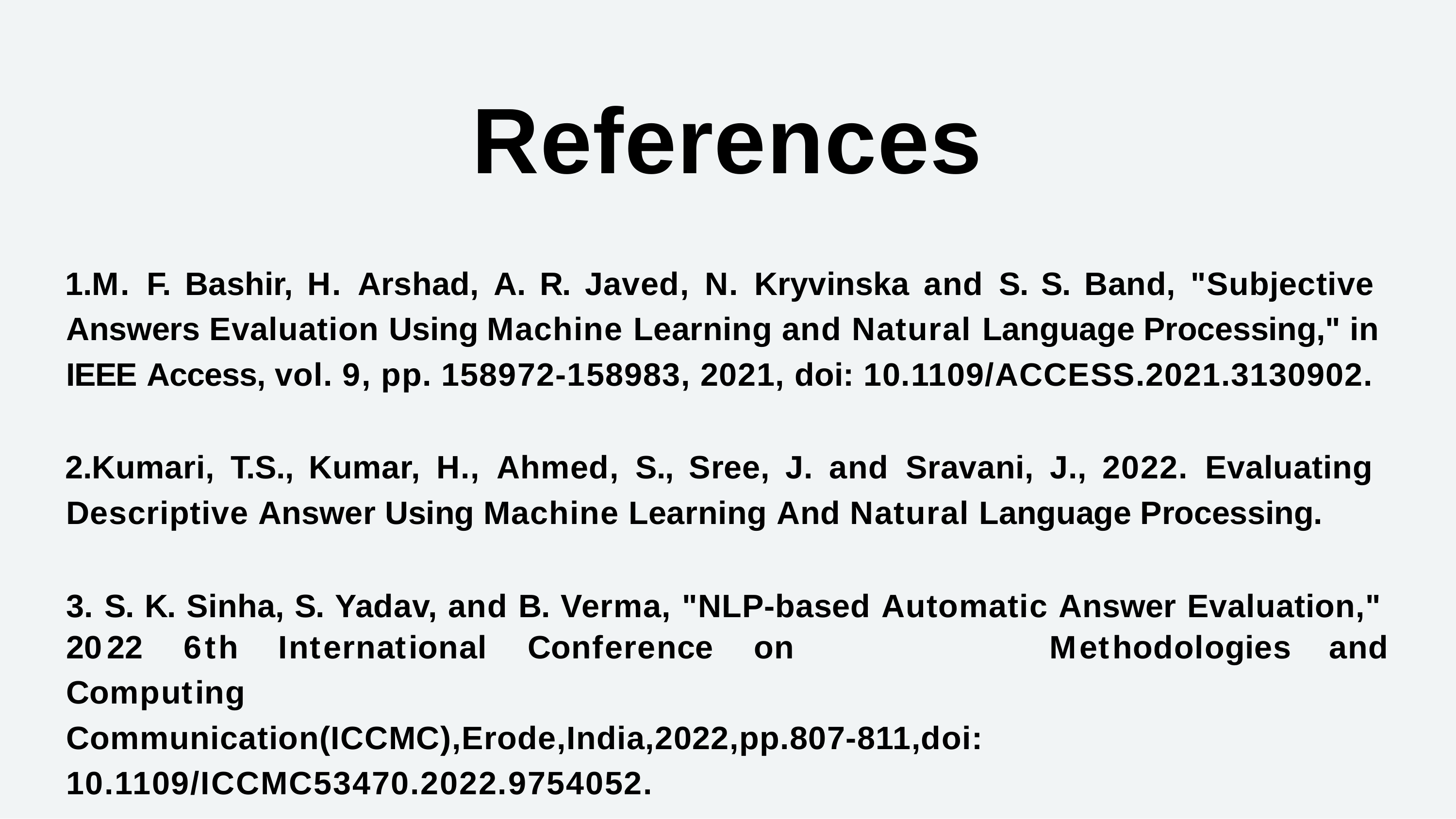

# References
M. F. Bashir, H. Arshad, A. R. Javed, N. Kryvinska and S. S. Band, "Subjective  Answers Evaluation Using Machine Learning and Natural Language Processing," in  IEEE Access, vol. 9, pp. 158972-158983, 2021, doi: 10.1109/ACCESS.2021.3130902.

Kumari, T.S., Kumar, H., Ahmed, S., Sree, J. and Sravani, J., 2022. Evaluating  Descriptive Answer Using Machine Learning And Natural Language Processing.

S. K. Sinha, S. Yadav, and B. Verma, "NLP-based Automatic Answer Evaluation,"
2022	6th	International	Conference	on	Computing  Communication(ICCMC),Erode,India,2022,pp.807-811,doi:  10.1109/ICCMC53470.2022.9754052.
Methodologies	and